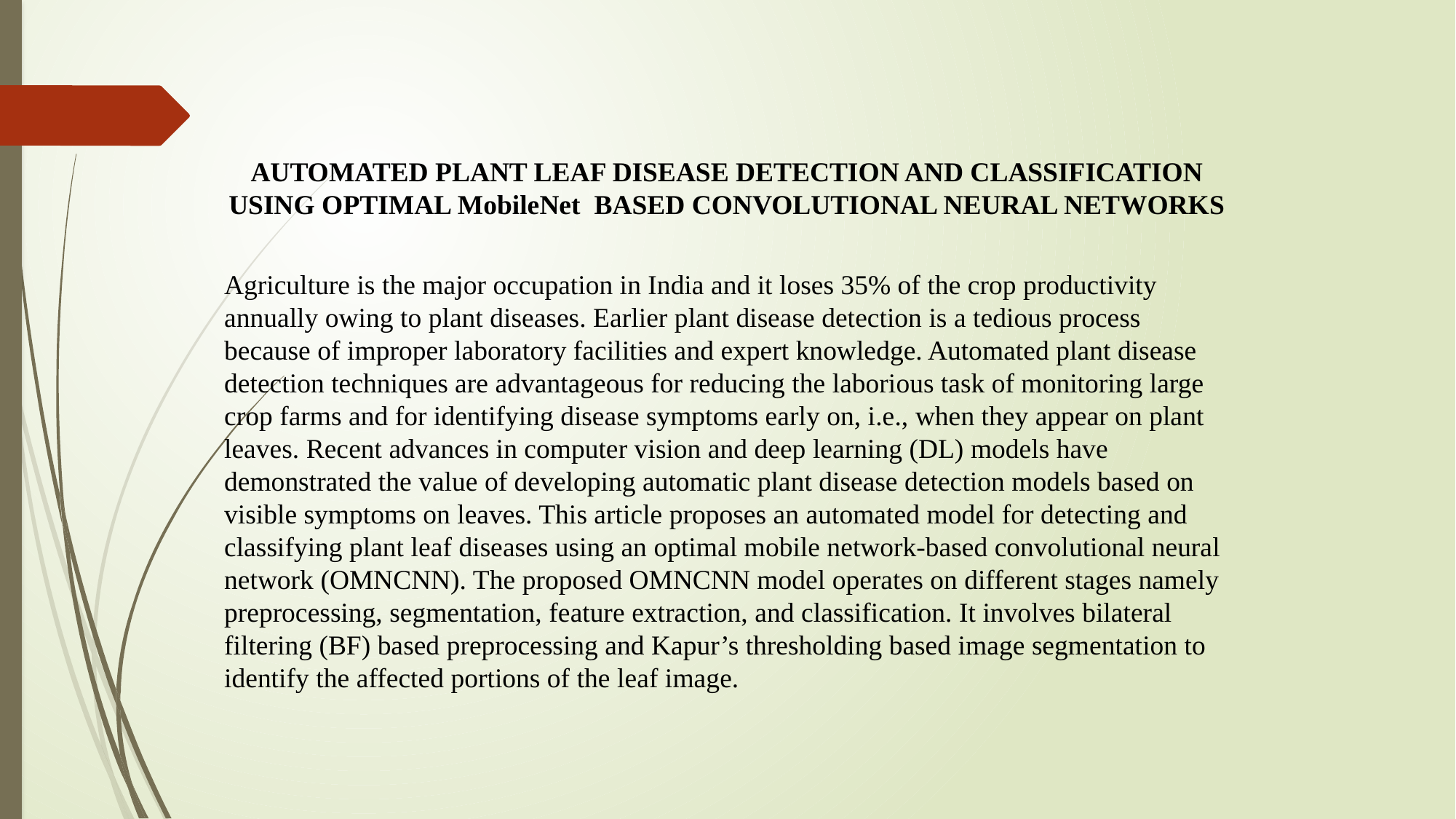

AUTOMATED PLANT LEAF DISEASE DETECTION AND CLASSIFICATION USING OPTIMAL MobileNet  BASED CONVOLUTIONAL NEURAL NETWORKS

Agriculture is the major occupation in India and it loses 35% of the crop productivity annually owing to plant diseases. Earlier plant disease detection is a tedious process because of improper laboratory facilities and expert knowledge. Automated plant disease detection techniques are advantageous for reducing the laborious task of monitoring large crop farms and for identifying disease symptoms early on, i.e., when they appear on plant leaves. Recent advances in computer vision and deep learning (DL) models have demonstrated the value of developing automatic plant disease detection models based on visible symptoms on leaves. This article proposes an automated model for detecting and classifying plant leaf diseases using an optimal mobile network-based convolutional neural network (OMNCNN). The proposed OMNCNN model operates on different stages namely preprocessing, segmentation, feature extraction, and classification. It involves bilateral filtering (BF) based preprocessing and Kapur’s thresholding based image segmentation to identify the affected portions of the leaf image.